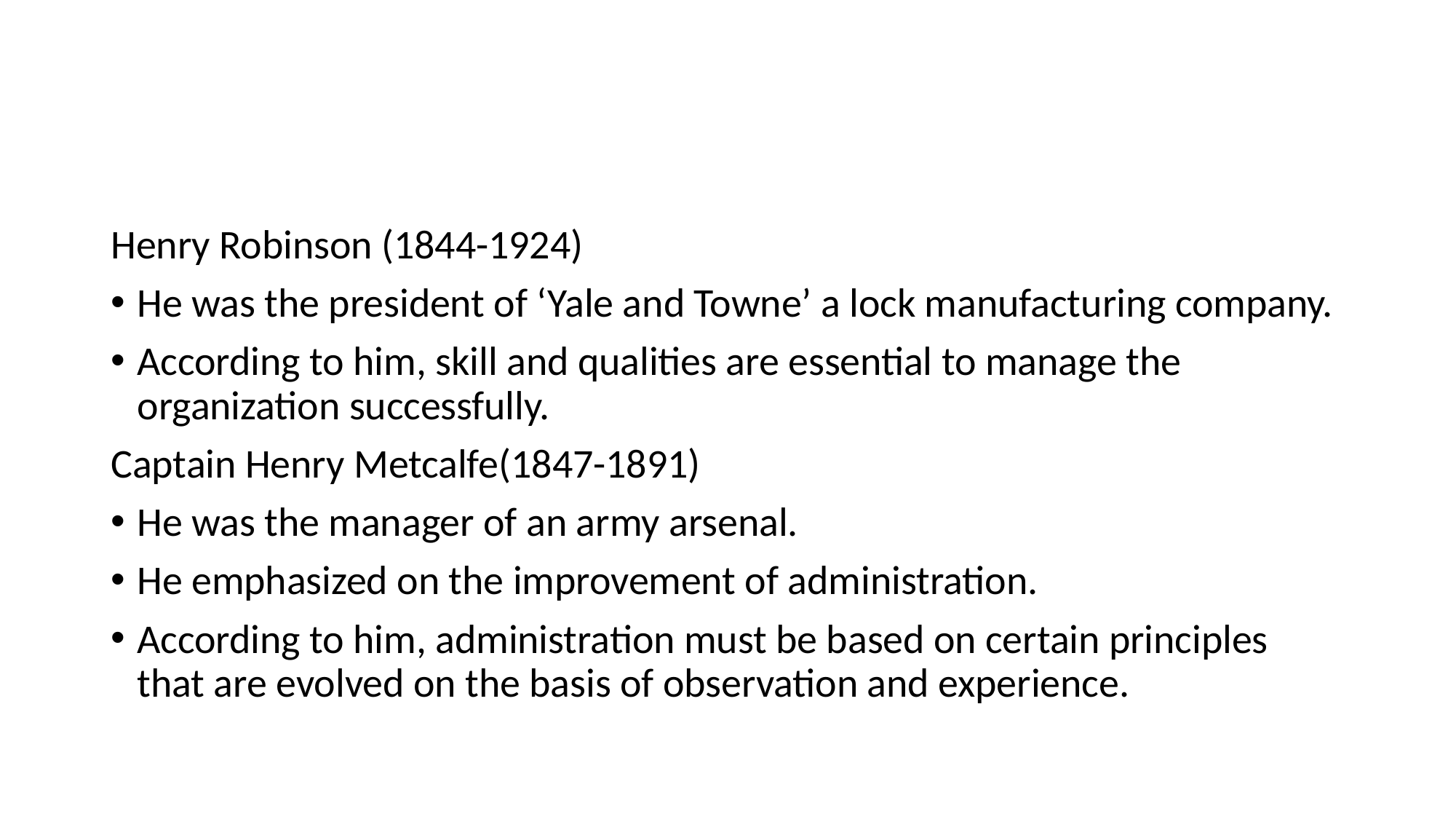

#
Henry Robinson (1844-1924)
He was the president of ‘Yale and Towne’ a lock manufacturing company.
According to him, skill and qualities are essential to manage the organization successfully.
Captain Henry Metcalfe(1847-1891)
He was the manager of an army arsenal.
He emphasized on the improvement of administration.
According to him, administration must be based on certain principles that are evolved on the basis of observation and experience.